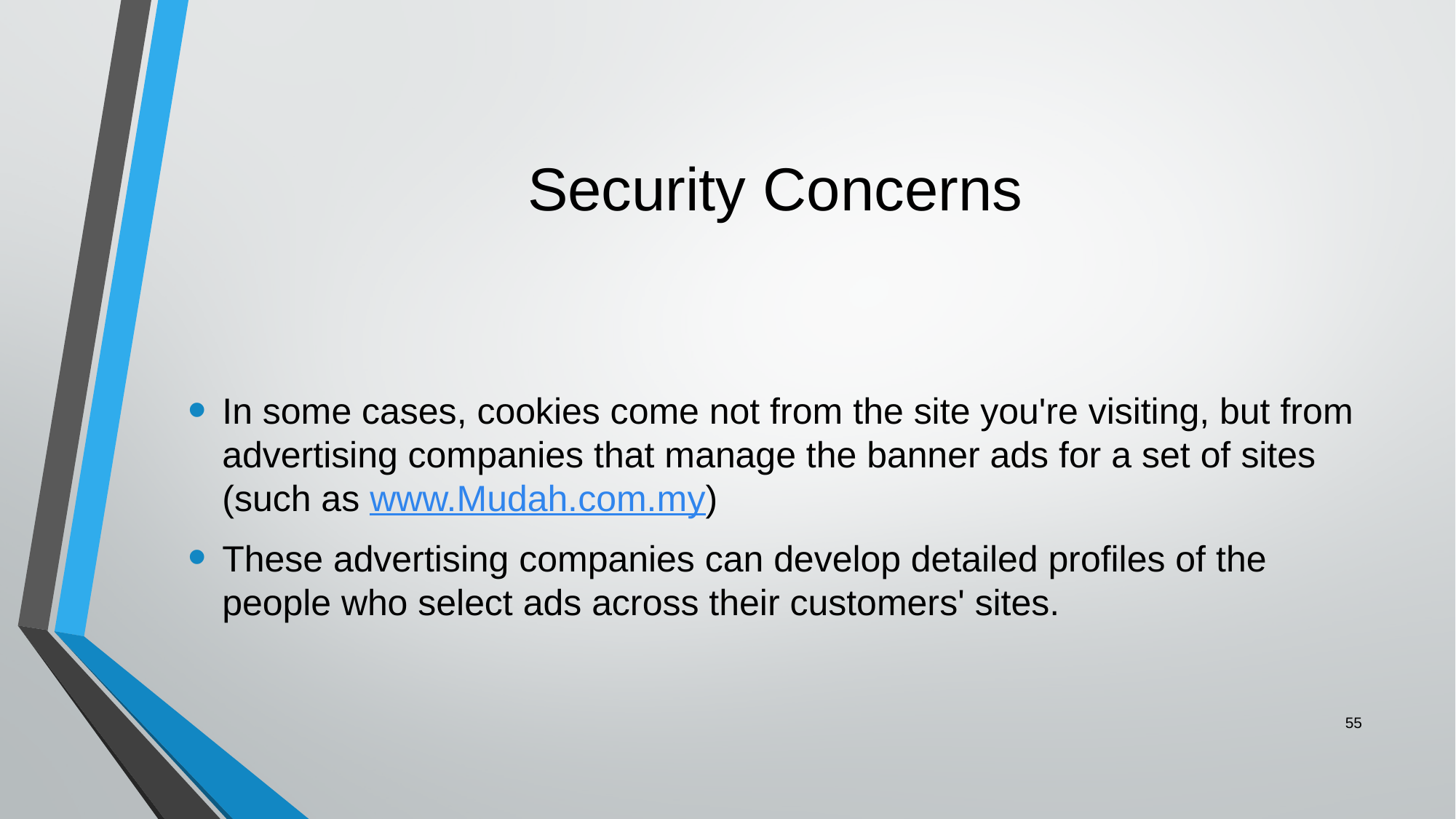

# Security Concerns
In some cases, cookies come not from the site you're visiting, but from advertising companies that manage the banner ads for a set of sites (such as www.Mudah.com.my)
These advertising companies can develop detailed profiles of the people who select ads across their customers' sites.
55